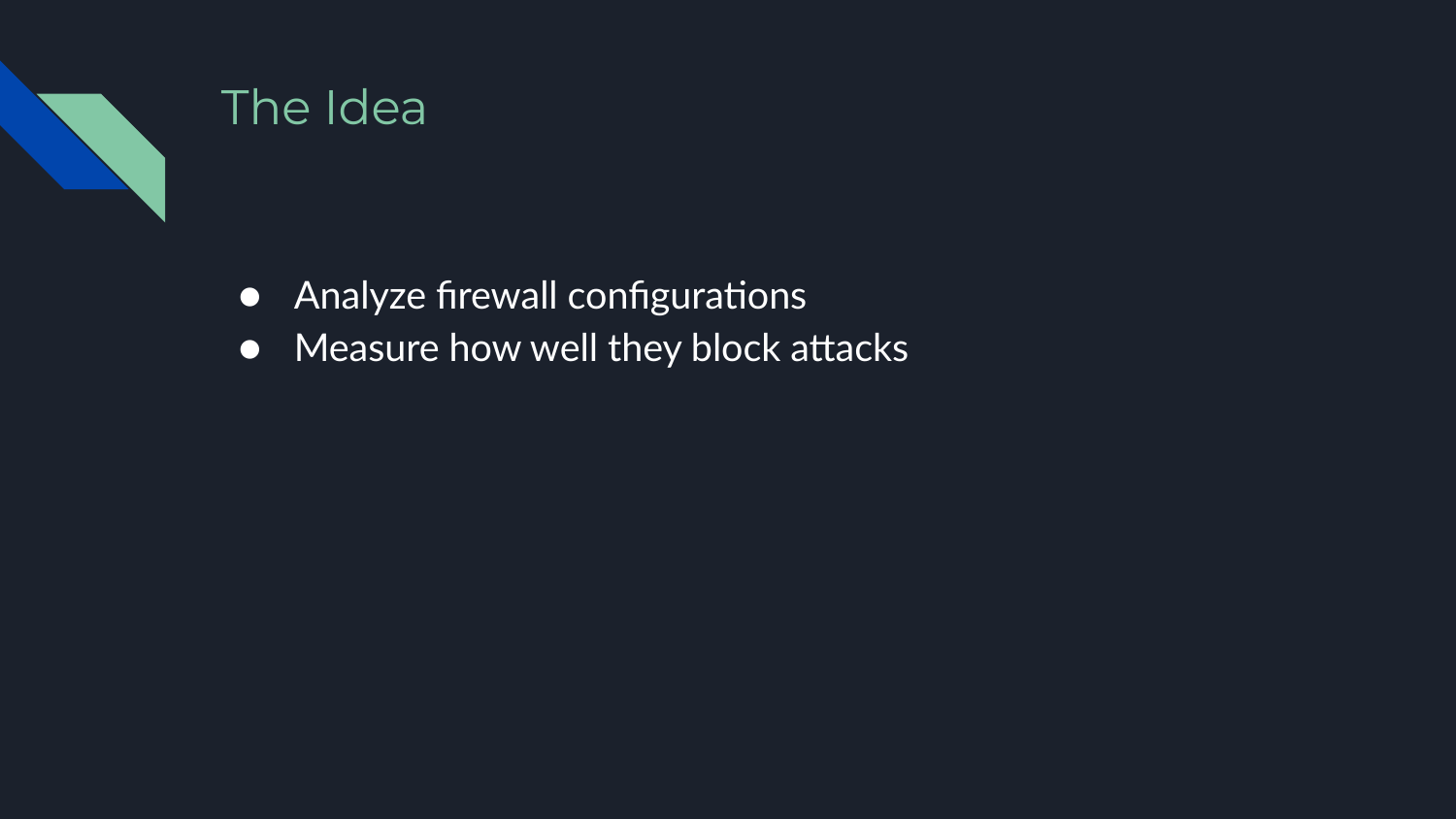

# The Idea
Analyze firewall configurations
Measure how well they block attacks